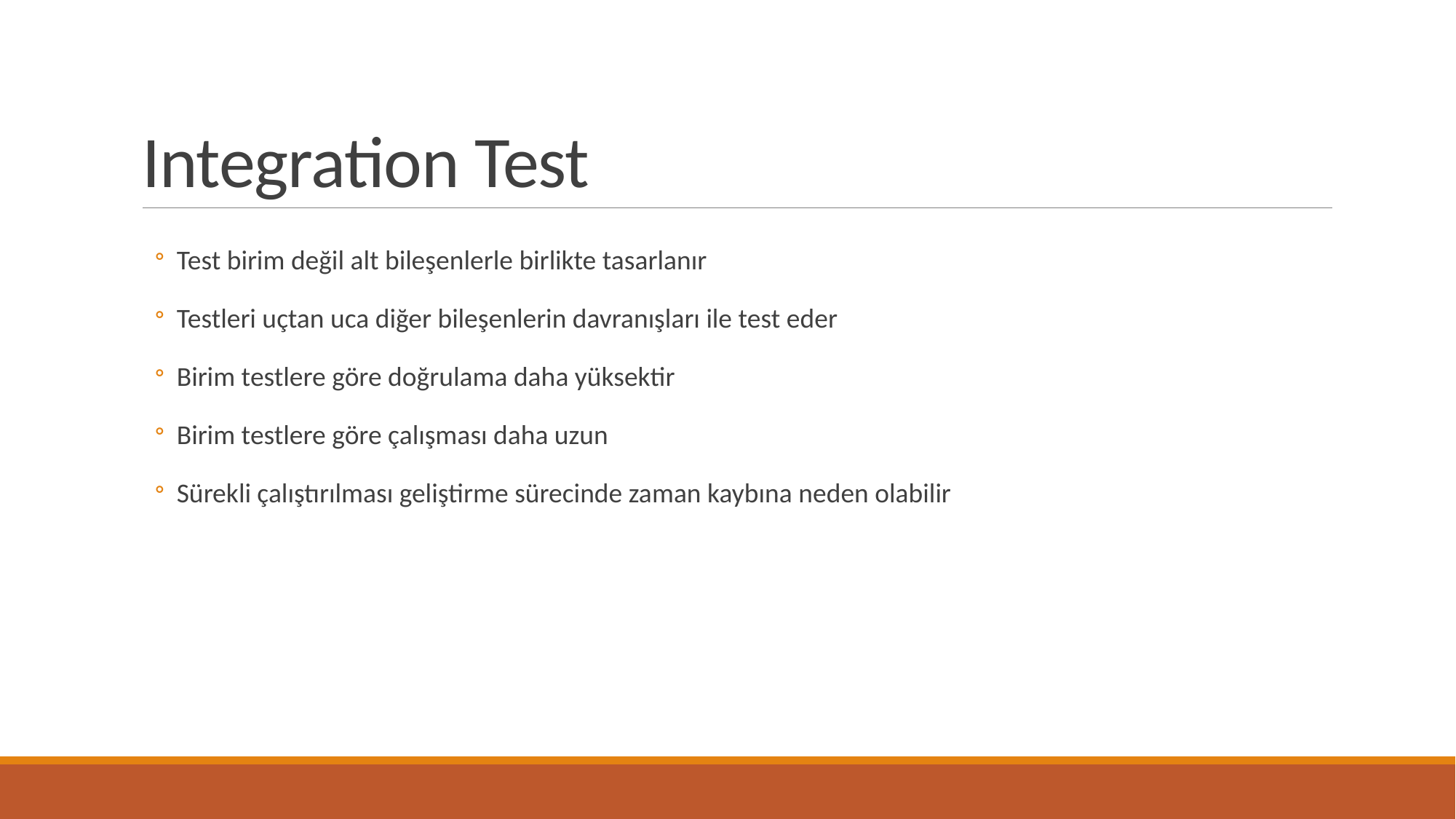

# Integration Test
Test birim değil alt bileşenlerle birlikte tasarlanır
Testleri uçtan uca diğer bileşenlerin davranışları ile test eder
Birim testlere göre doğrulama daha yüksektir
Birim testlere göre çalışması daha uzun
Sürekli çalıştırılması geliştirme sürecinde zaman kaybına neden olabilir